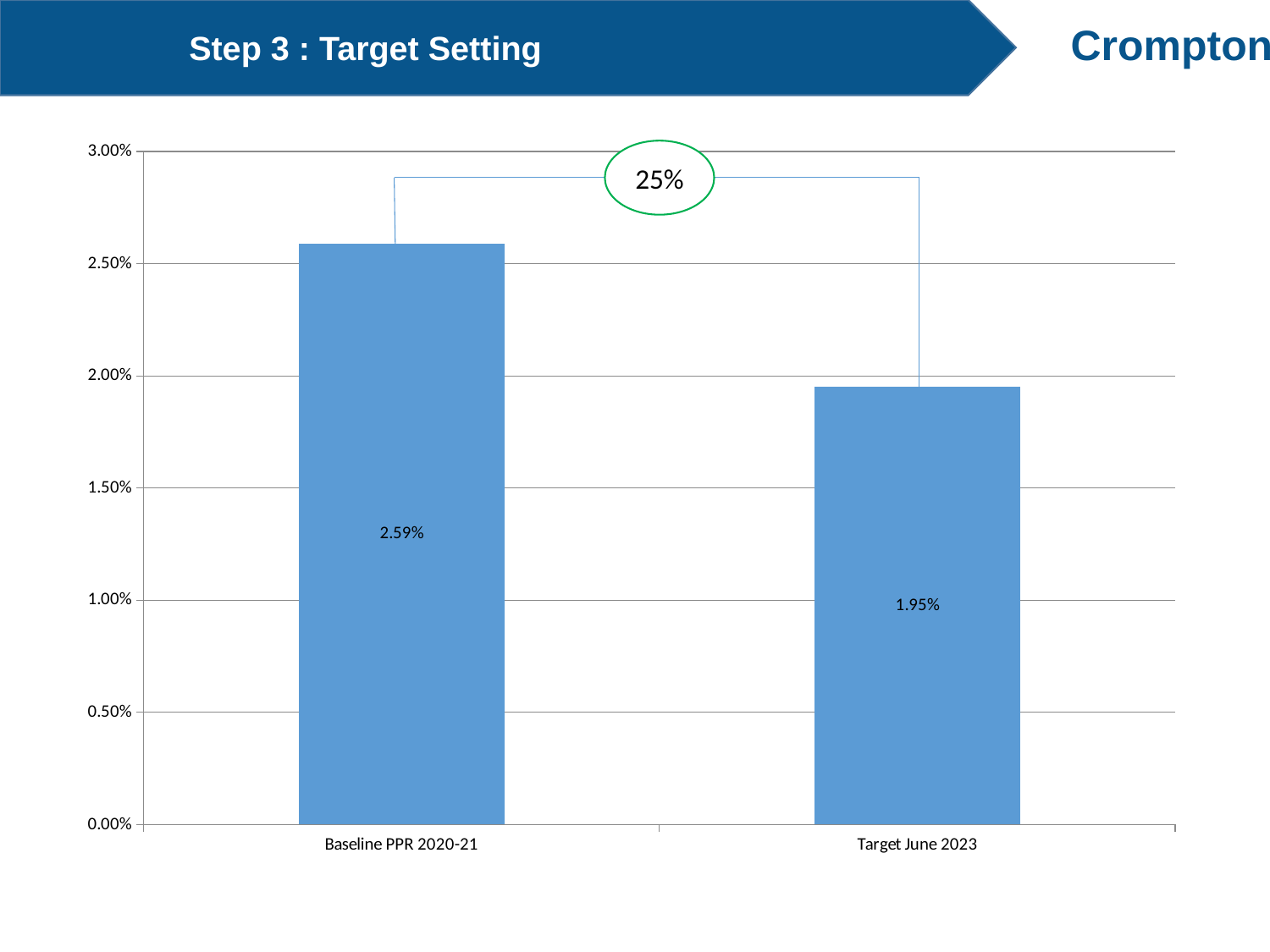

Step 3 : Target Setting

### Chart

| Category |  |
|---|---|
| Baseline PPR 2020-21 | 0.0259 |
| Target June 2023 | 0.0195 |
25%